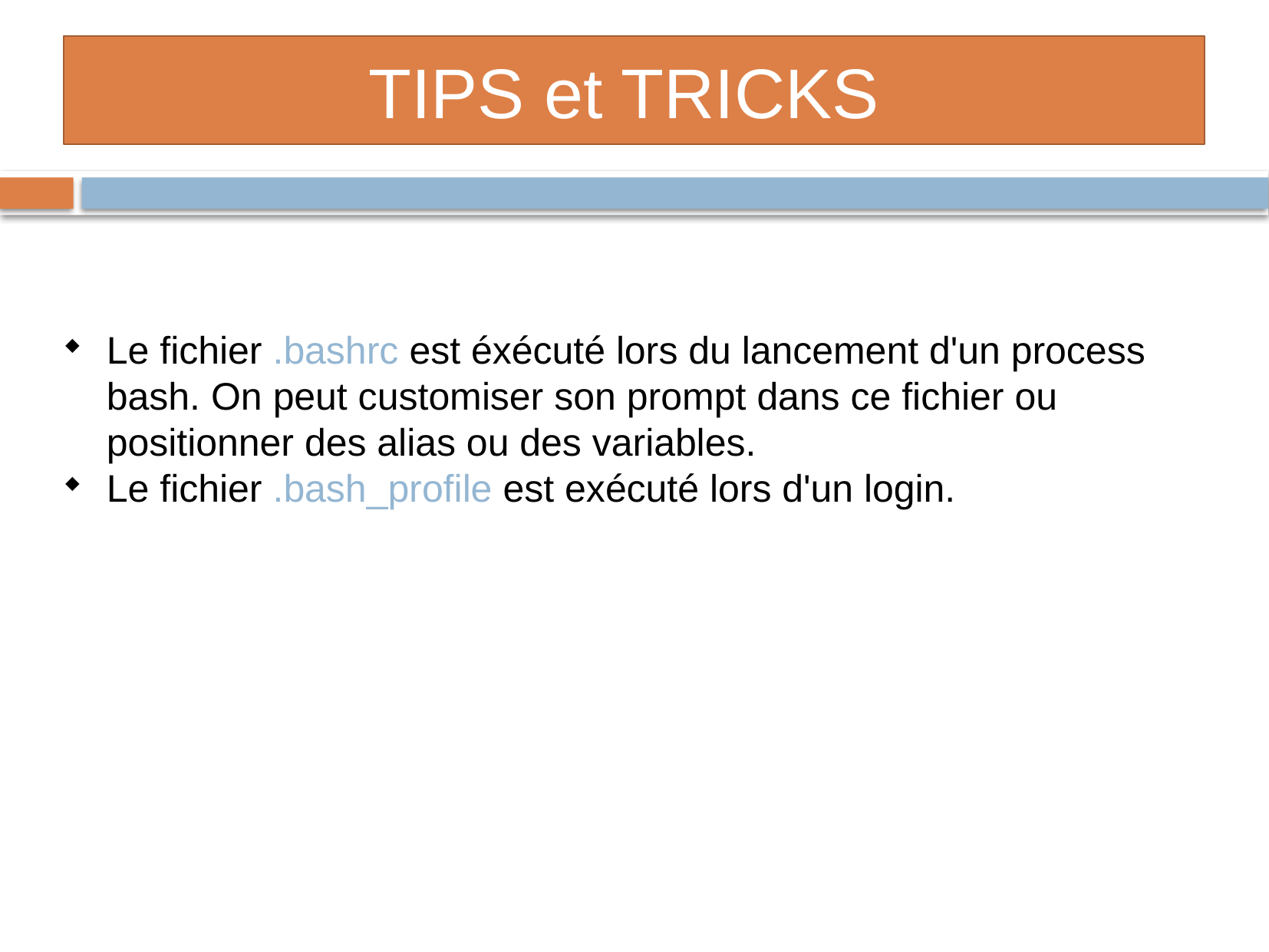

TIPS et TRICKS

Le fichier .bashrc est éxécuté lors du lancement d'un process bash. On peut customiser son prompt dans ce fichier ou positionner des alias ou des variables.
Le fichier .bash_profile est exécuté lors d'un login.